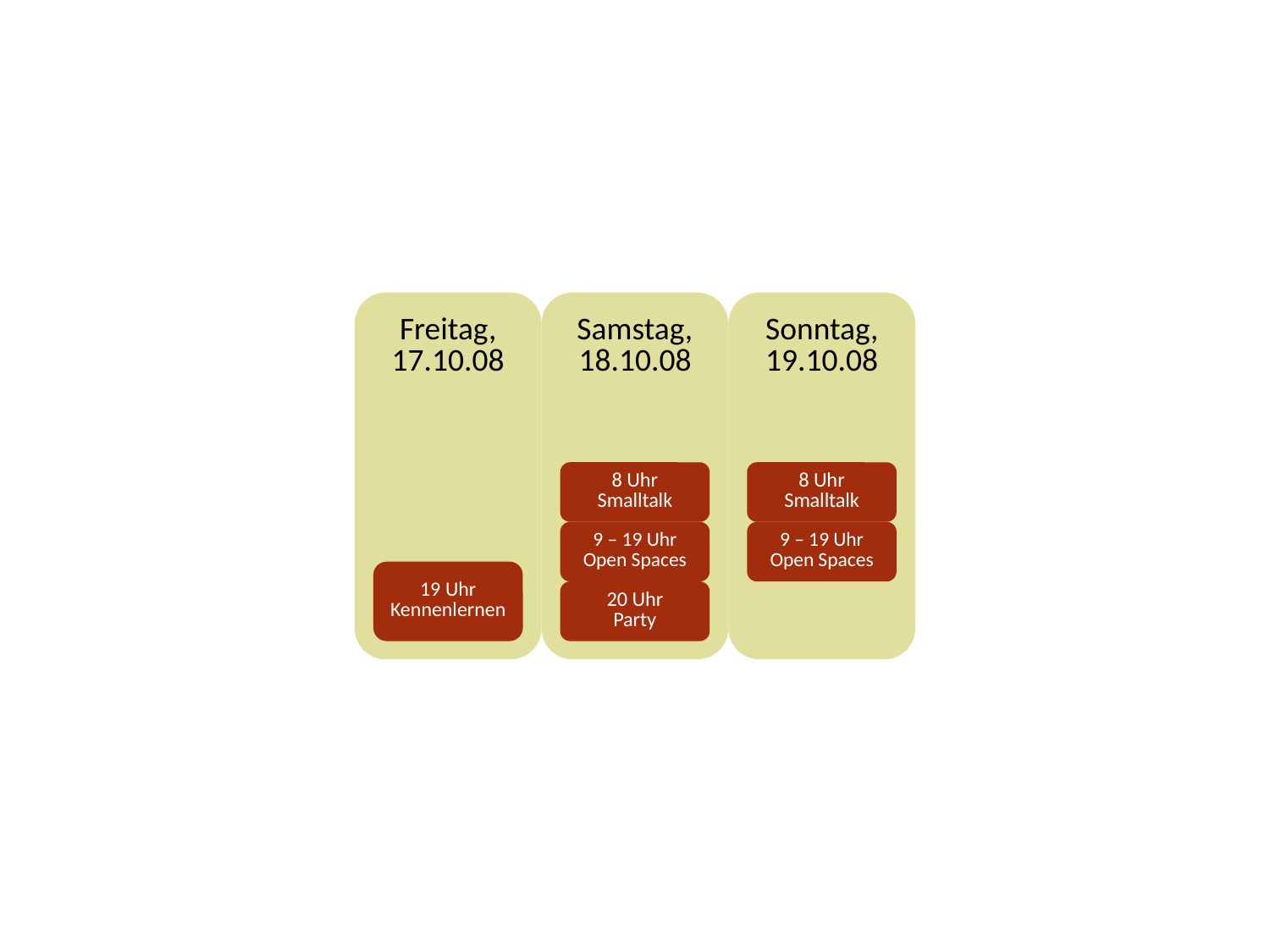

Freitag, 17.10.08
19 Uhr Kennenlernen
Samstag, 18.10.08
8 Uhr
Smalltalk
9 – 19 Uhr
Open Spaces
20 Uhr
Party
Sonntag, 19.10.08
8 Uhr
Smalltalk
9 – 19 Uhr
Open Spaces